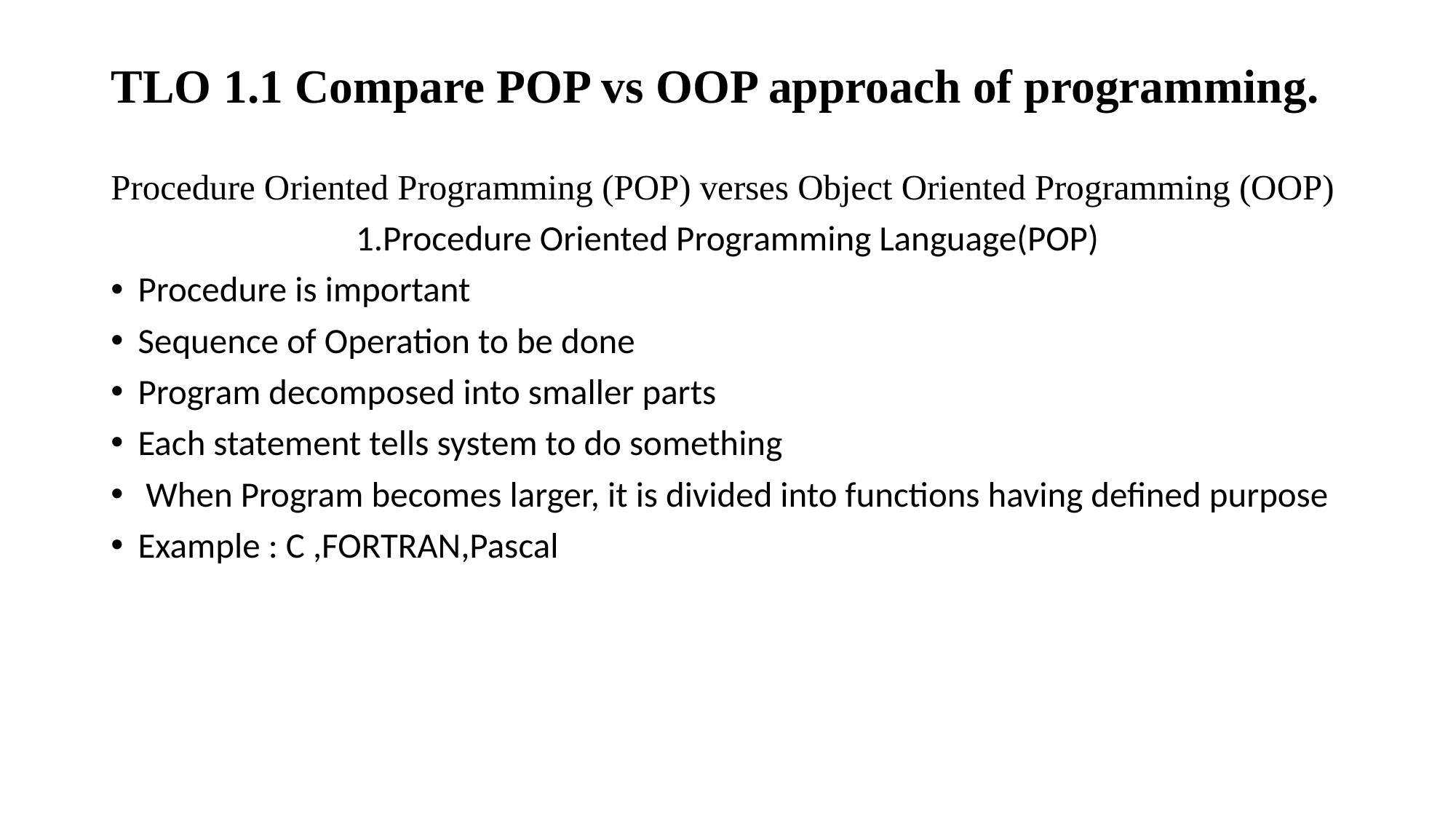

# TLO 1.1 Compare POP vs OOP approach of programming.
Procedure Oriented Programming (POP) verses Object Oriented Programming (OOP)
1.Procedure Oriented Programming Language(POP)
Procedure is important
Sequence of Operation to be done
Program decomposed into smaller parts
Each statement tells system to do something
 When Program becomes larger, it is divided into functions having defined purpose
Example : C ,FORTRAN,Pascal